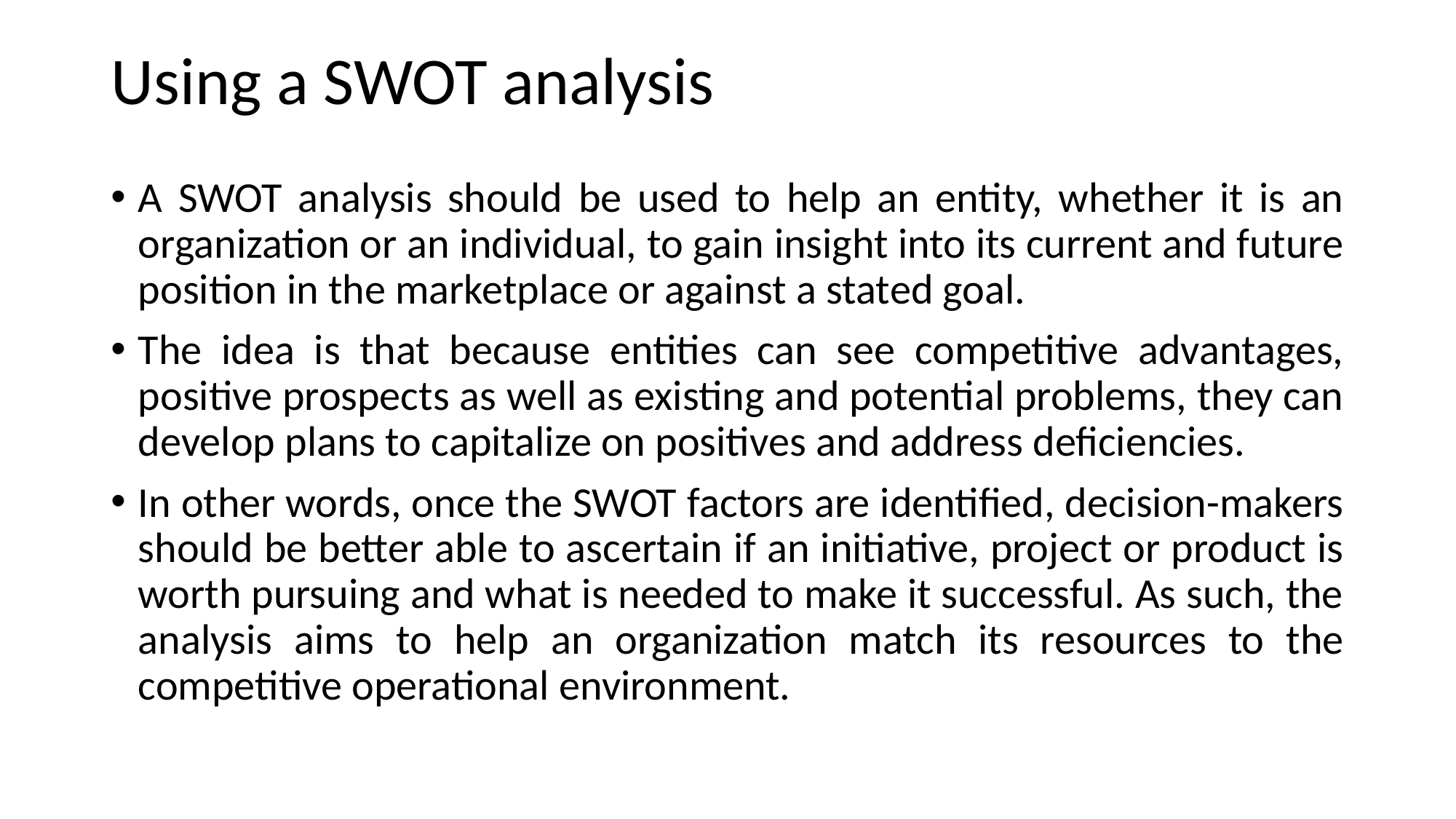

# Using a SWOT analysis
A SWOT analysis should be used to help an entity, whether it is an organization or an individual, to gain insight into its current and future position in the marketplace or against a stated goal.
The idea is that because entities can see competitive advantages, positive prospects as well as existing and potential problems, they can develop plans to capitalize on positives and address deficiencies.
In other words, once the SWOT factors are identified, decision-makers should be better able to ascertain if an initiative, project or product is worth pursuing and what is needed to make it successful. As such, the analysis aims to help an organization match its resources to the competitive operational environment.